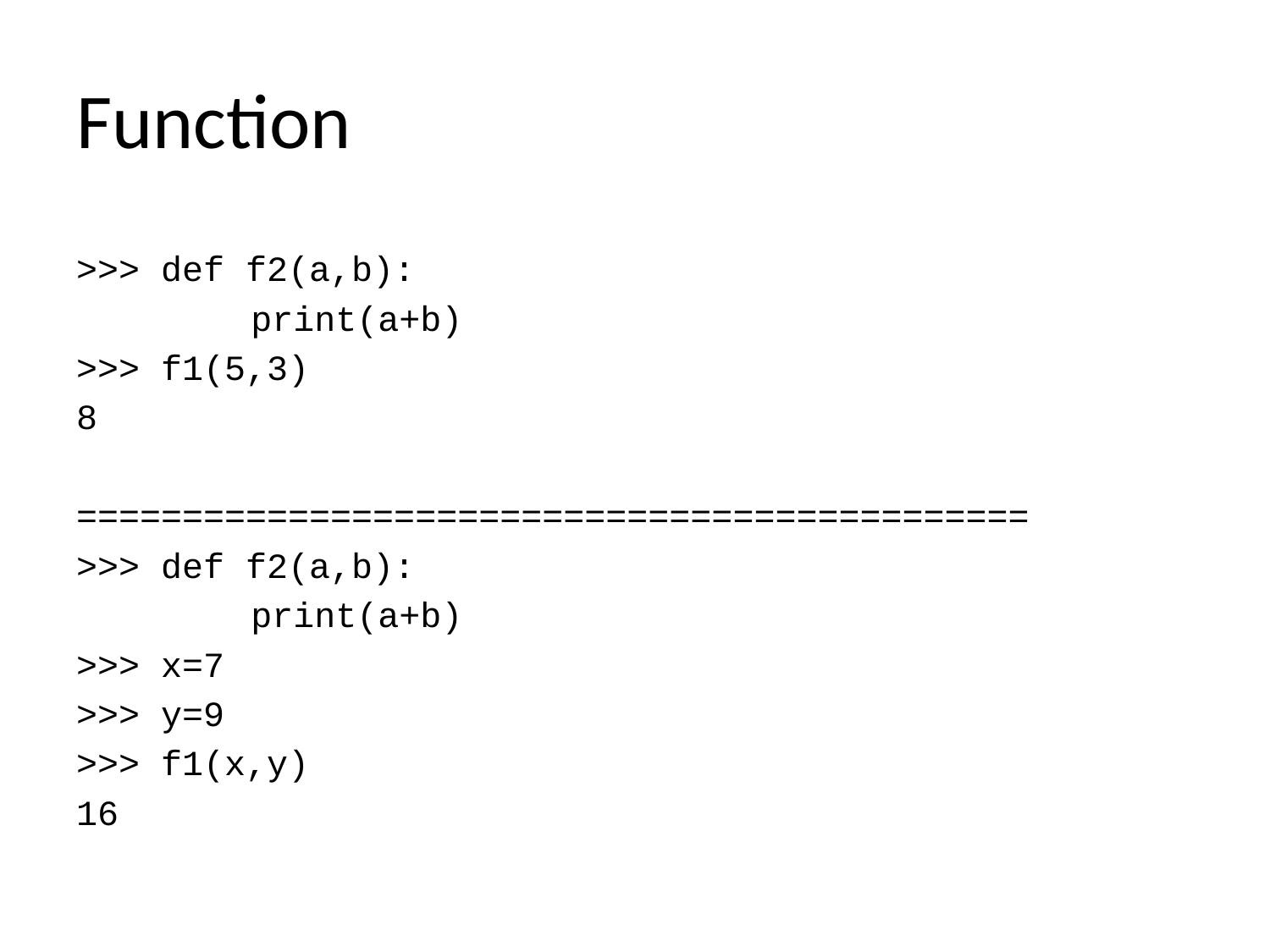

# Function

>>> def f2(a,b):
		print(a+b)
>>> f1(5,3)
8

=============================================
>>> def f2(a,b):
		print(a+b)
>>> x=7
>>> y=9
>>> f1(x,y)
16